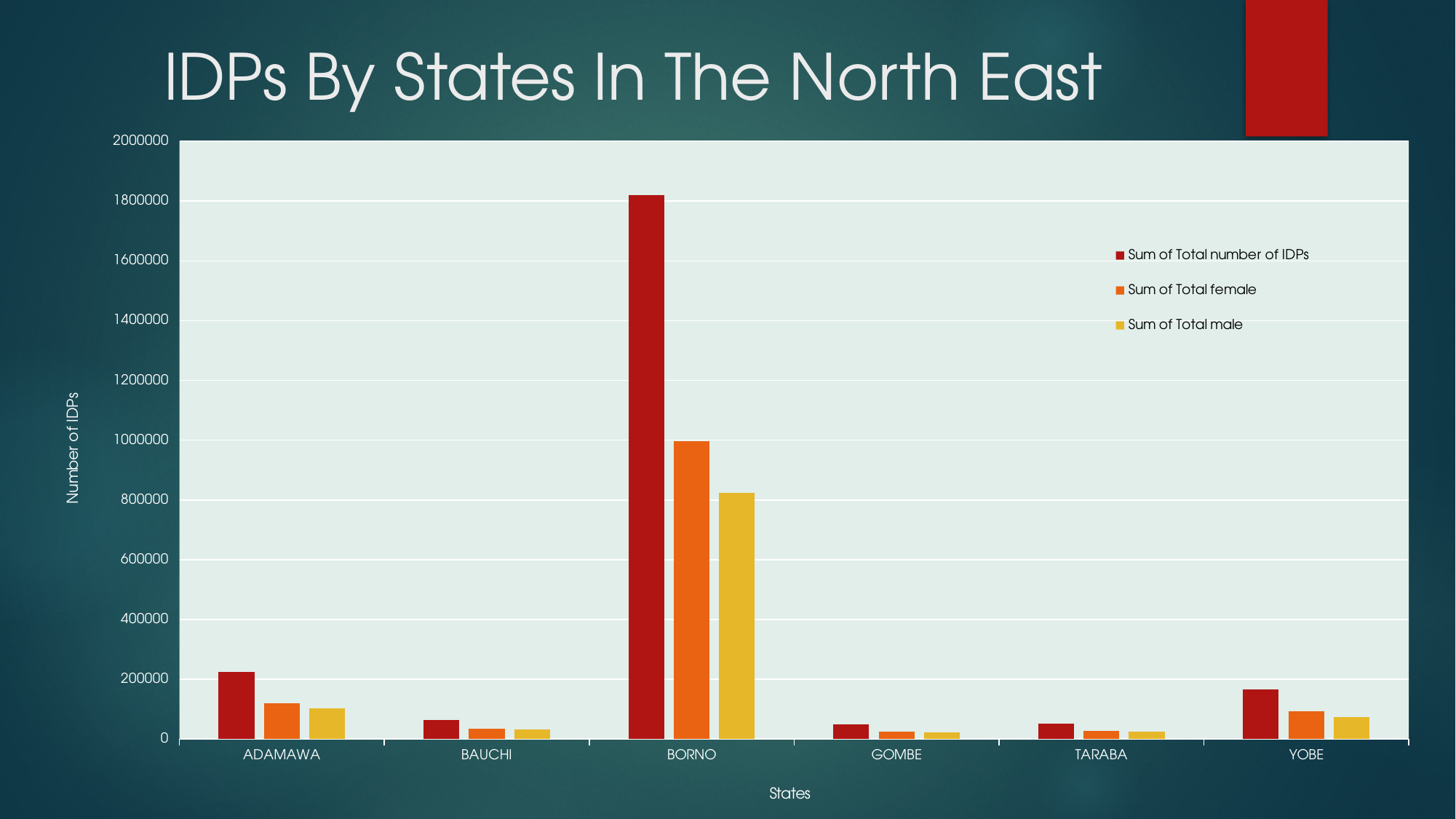

# IDPs By States In The North East

### Chart

| Category | Sum of Total number of IDPs | Sum of Total female | Sum of Total male |
|---|---|---|---|
| ADAMAWA | 223910.0 | 120365.0 | 103545.0 |
| BAUCHI | 64727.0 | 33480.0 | 31247.0 |
| BORNO | 1820179.0 | 997084.0 | 823095.0 |
| GOMBE | 47977.0 | 25132.0 | 22845.0 |
| TARABA | 52123.0 | 27943.0 | 24180.0 |
| YOBE | 166745.0 | 93773.0 | 72972.0 |